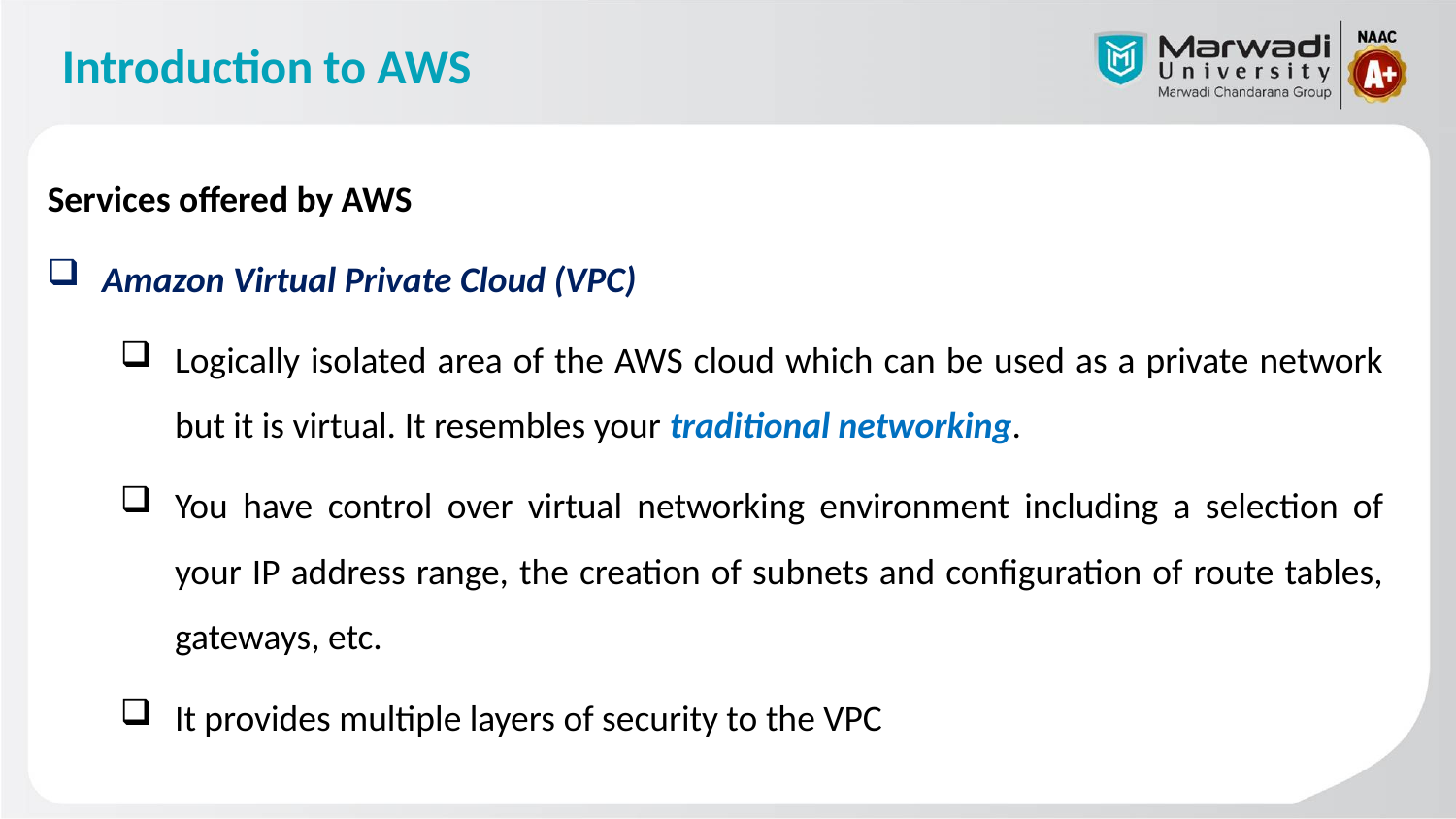

# Introduction to AWS
Services offered by AWS
Amazon Virtual Private Cloud (VPC)
Logically isolated area of the AWS cloud which can be used as a private network but it is virtual. It resembles your traditional networking.
You have control over virtual networking environment including a selection of your IP address range, the creation of subnets and configuration of route tables, gateways, etc.
It provides multiple layers of security to the VPC